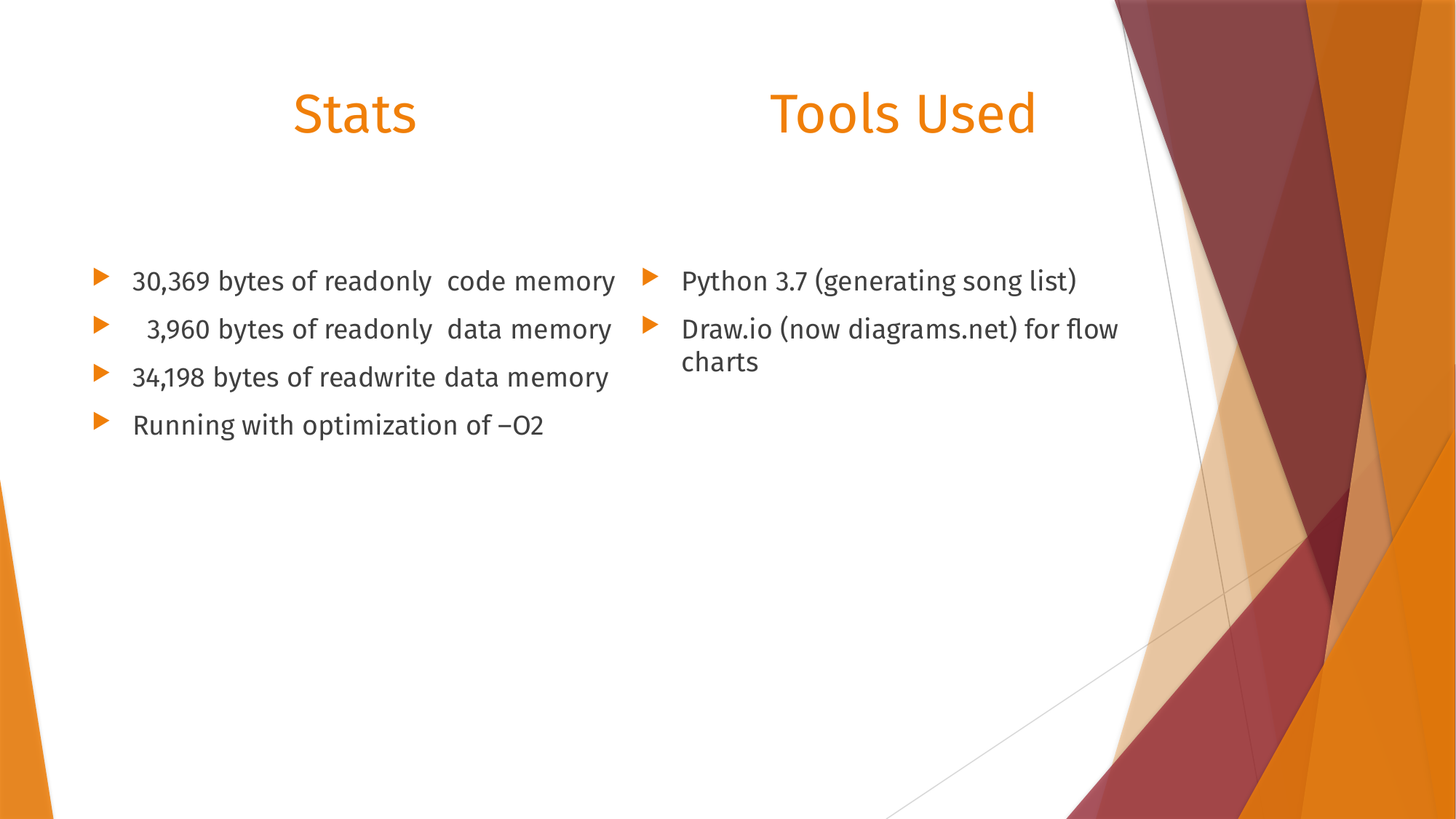

# Stats
Tools Used
30,369 bytes of readonly  code memory
  3,960 bytes of readonly  data memory
34,198 bytes of readwrite data memory
Running with optimization of –O2
Python 3.7 (generating song list)
Draw.io (now diagrams.net) for flow charts